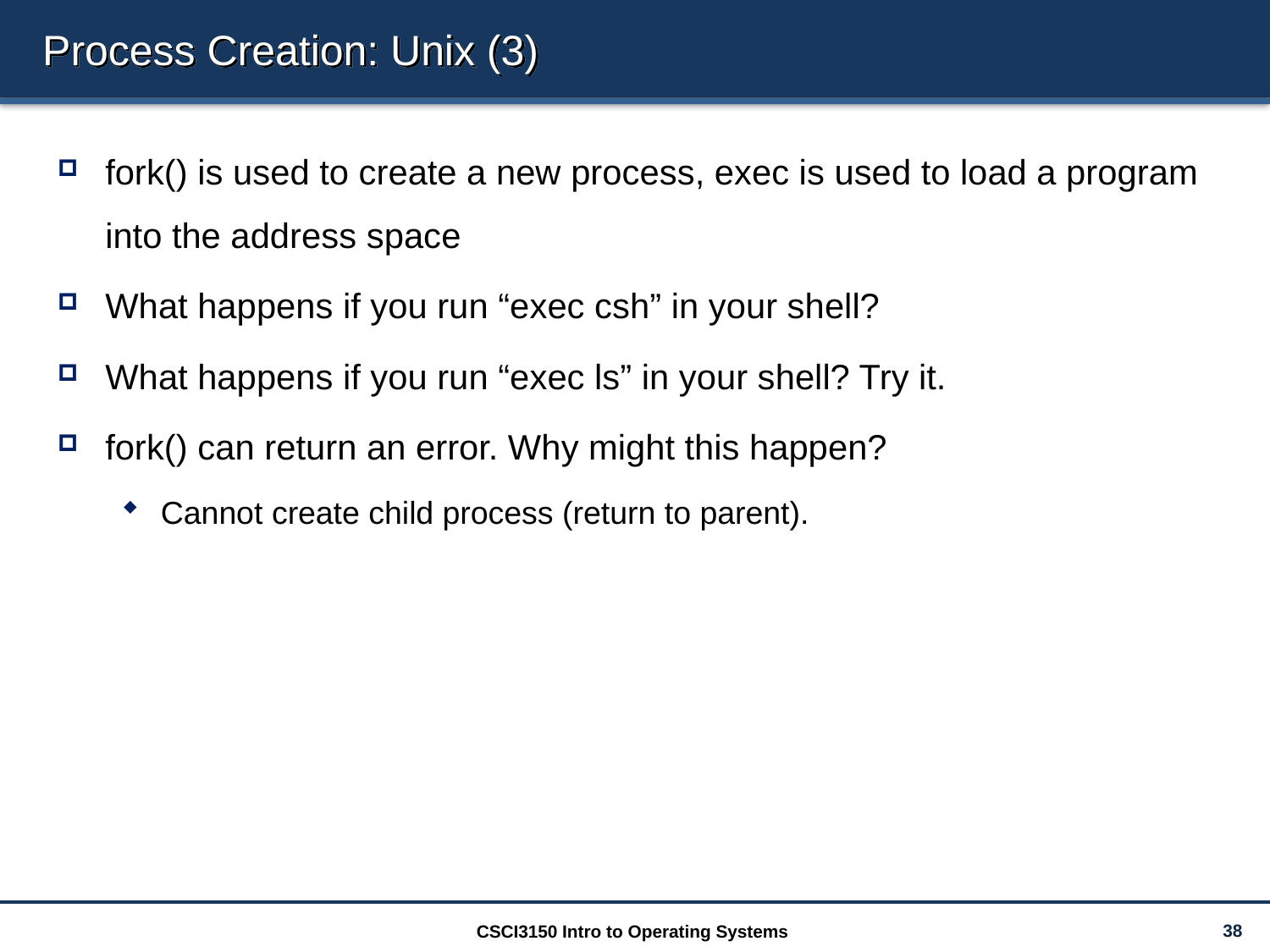

# Process Creation: Unix (3)
fork() is used to create a new process, exec is used to load a program into the address space
What happens if you run “exec csh” in your shell?
What happens if you run “exec ls” in your shell? Try it.
fork() can return an error. Why might this happen?
Cannot create child process (return to parent).
CSCI3150 Intro to Operating Systems
38